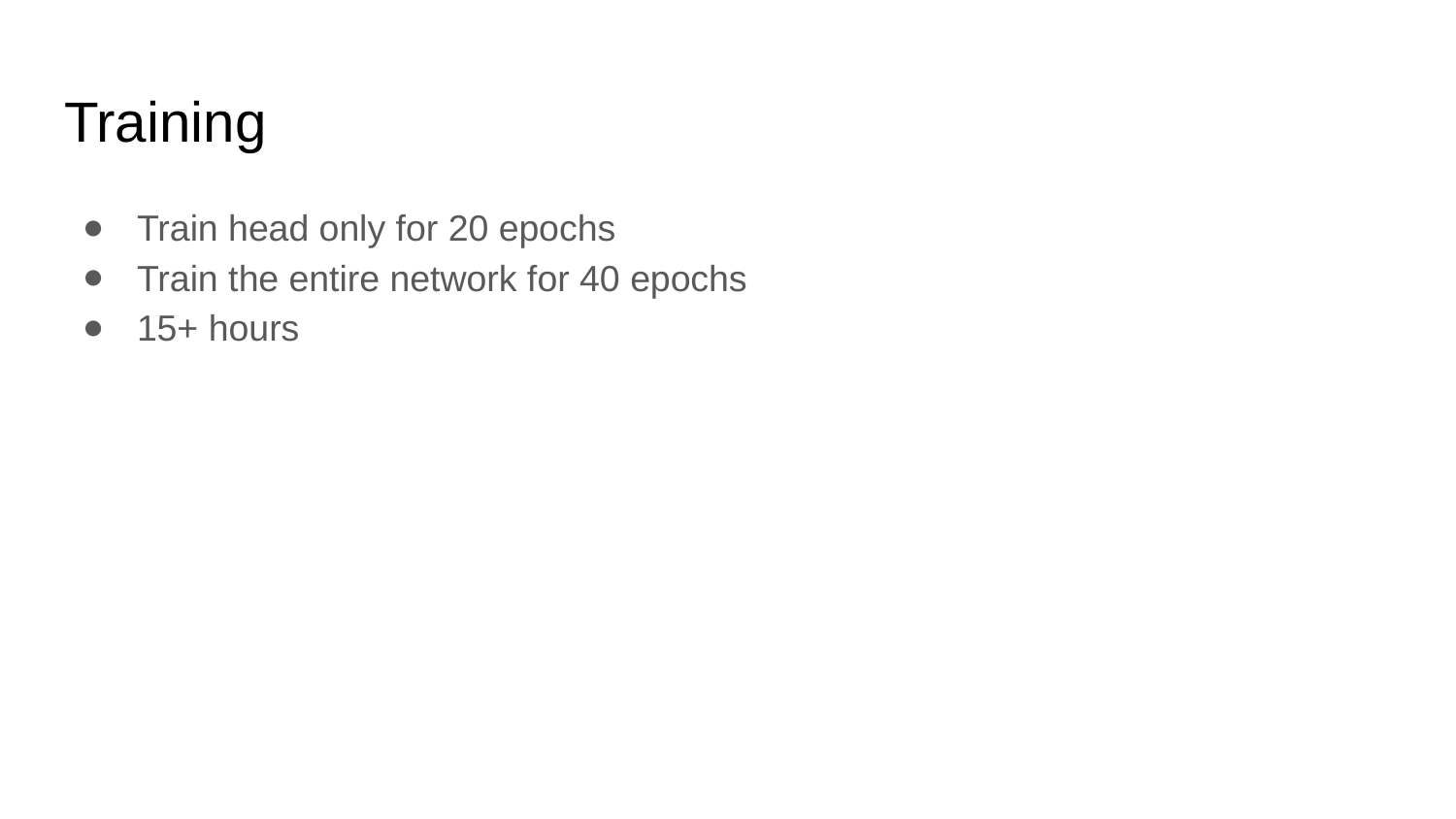

# Training
Train head only for 20 epochs
Train the entire network for 40 epochs
15+ hours